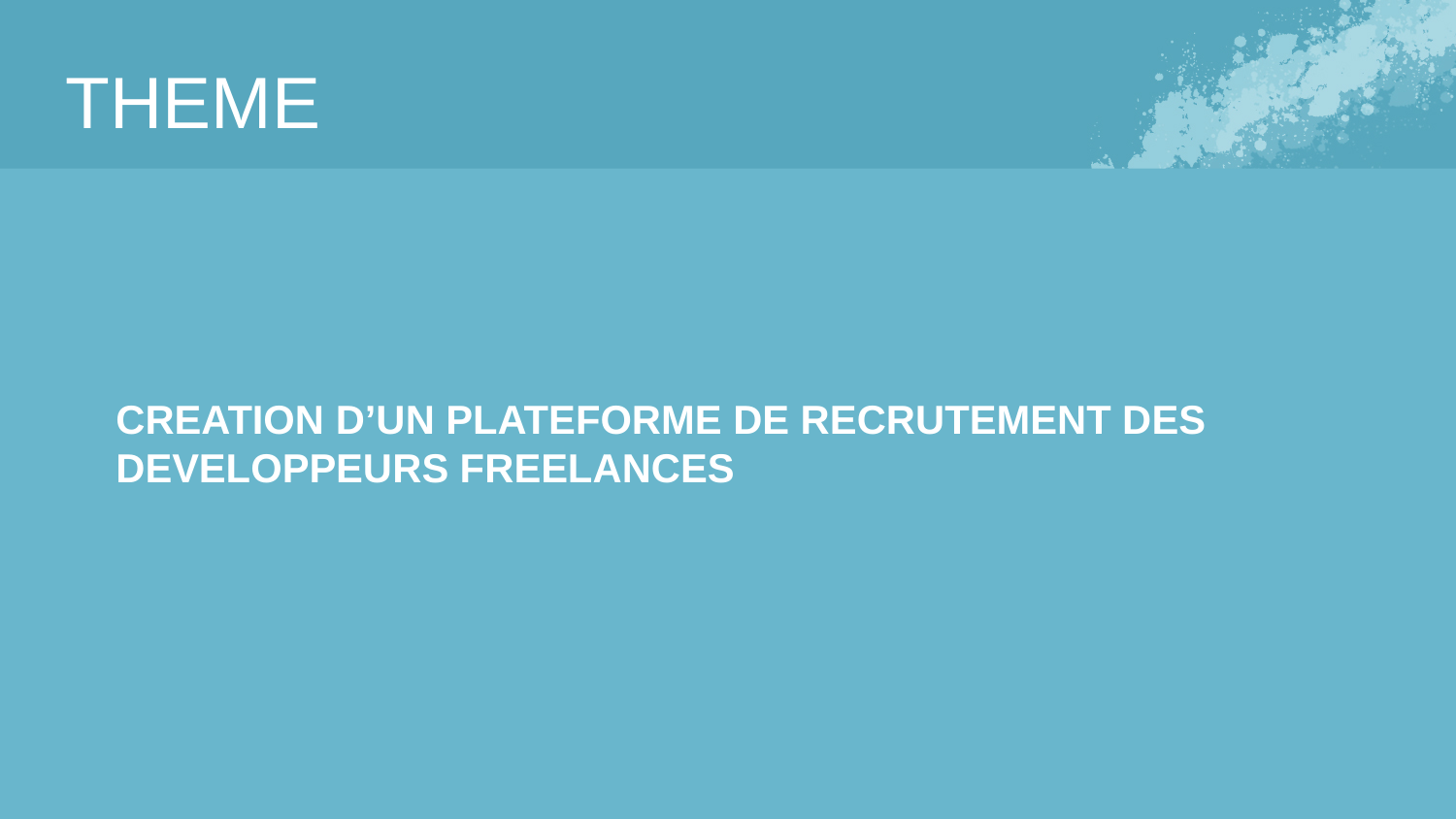

THEME
CREATION D’UN PLATEFORME DE RECRUTEMENT DES DEVELOPPEURS FREELANCES